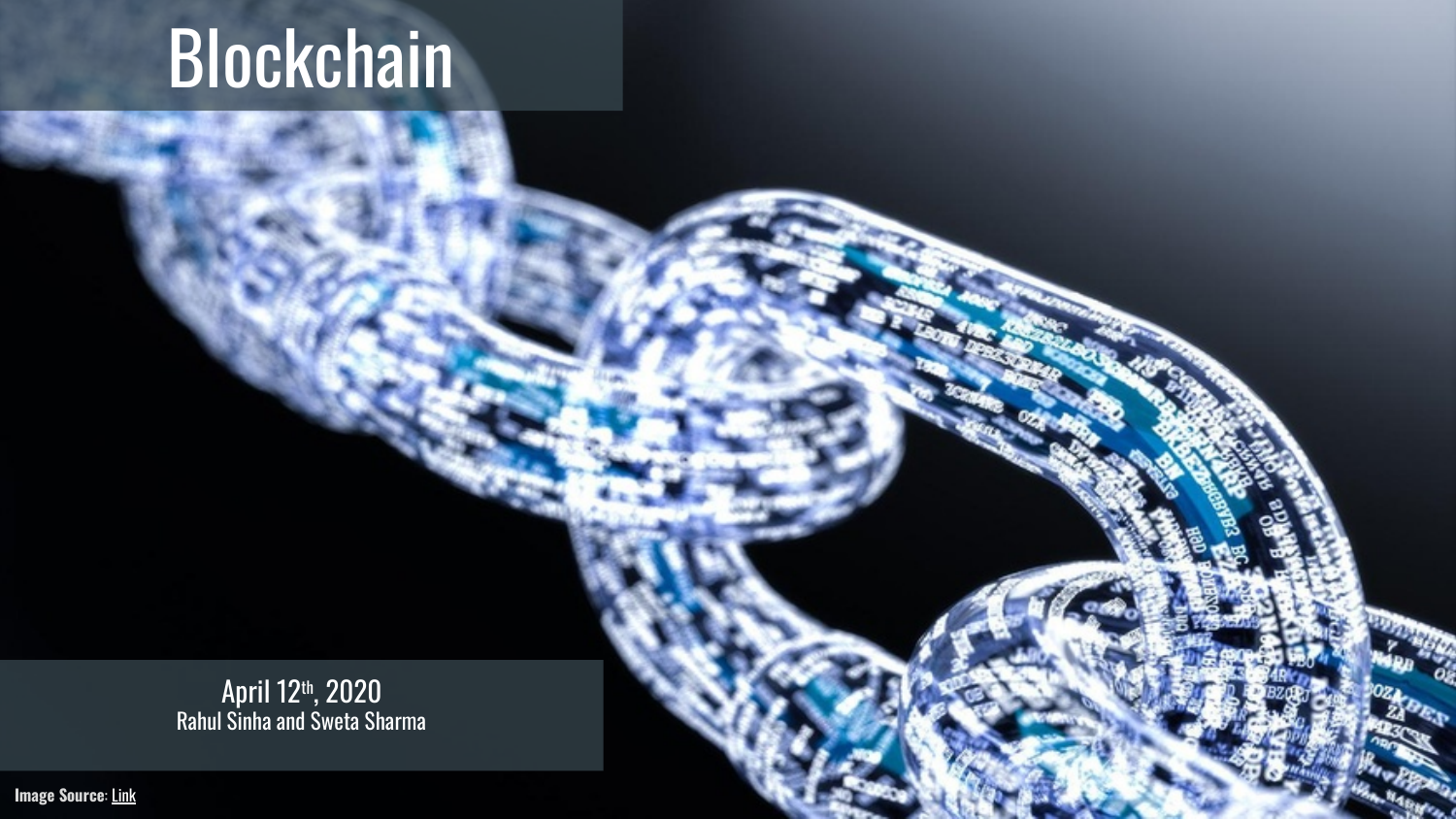

# Blockchain
April 12th, 2020
Rahul Sinha and Sweta Sharma
Image Source: Link